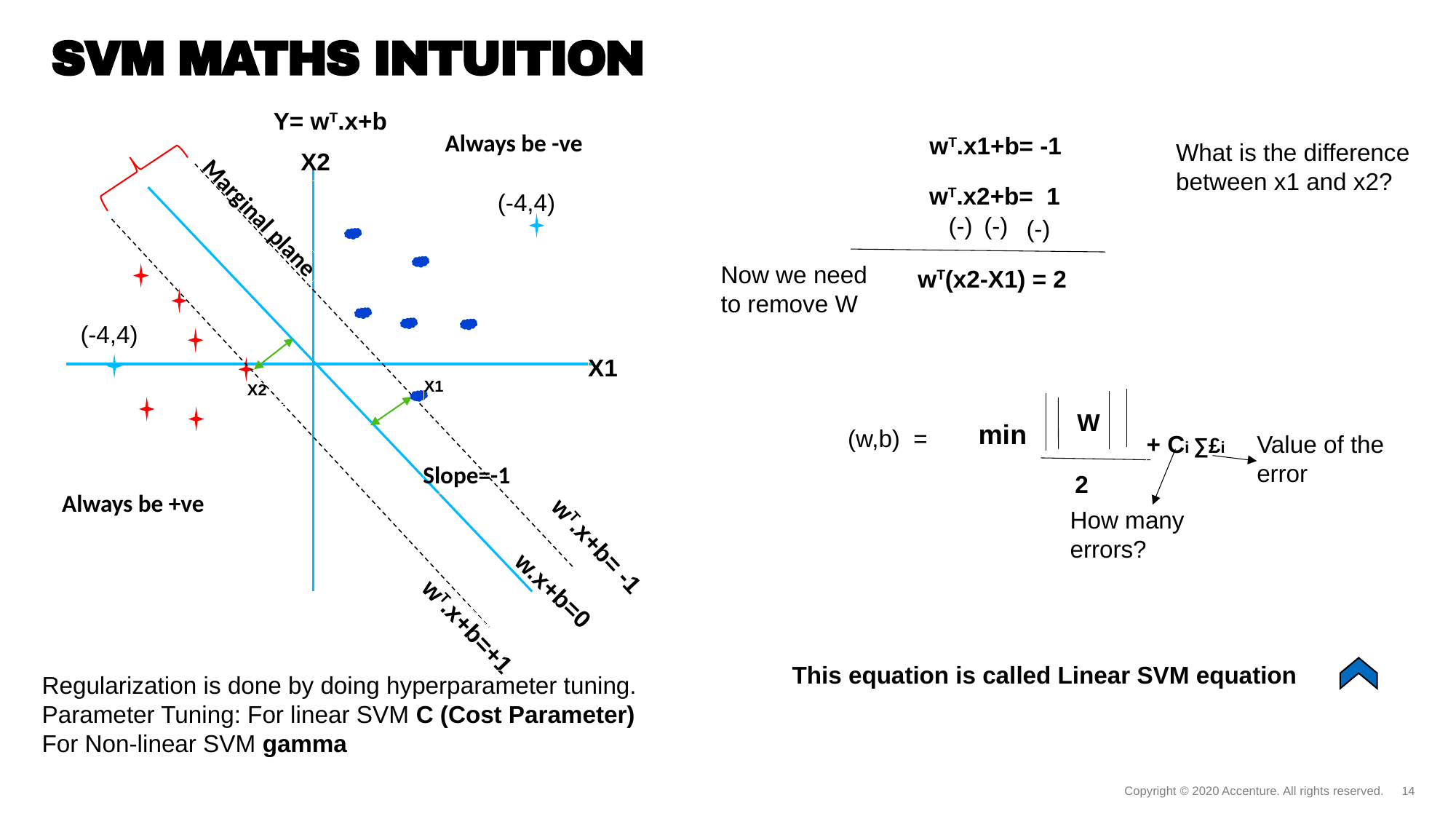

SVM Maths intuition
Y= wT.x+b

Always be -ve
wT.x1+b= -1
What is the difference between x1 and x2?
X2
wT.x2+b=  1
(-4,4)

Marginal plane
(-)
(-)

(-)

Now we need to remove W

wT(x2-X1) = 2

(-4,4)

X1

X1
X2

     W
min
(w,b)  =
+ Ci ∑£i
Value of the error
Slope=-1
2
Always be +ve
How many errors?
wT.x+b= -1
w.x+b=0
wT.x+b=+1

This equation is called Linear SVM equation
Regularization is done by doing hyperparameter tuning.
Parameter Tuning: For linear SVM C (Cost Parameter)
For Non-linear SVM gamma